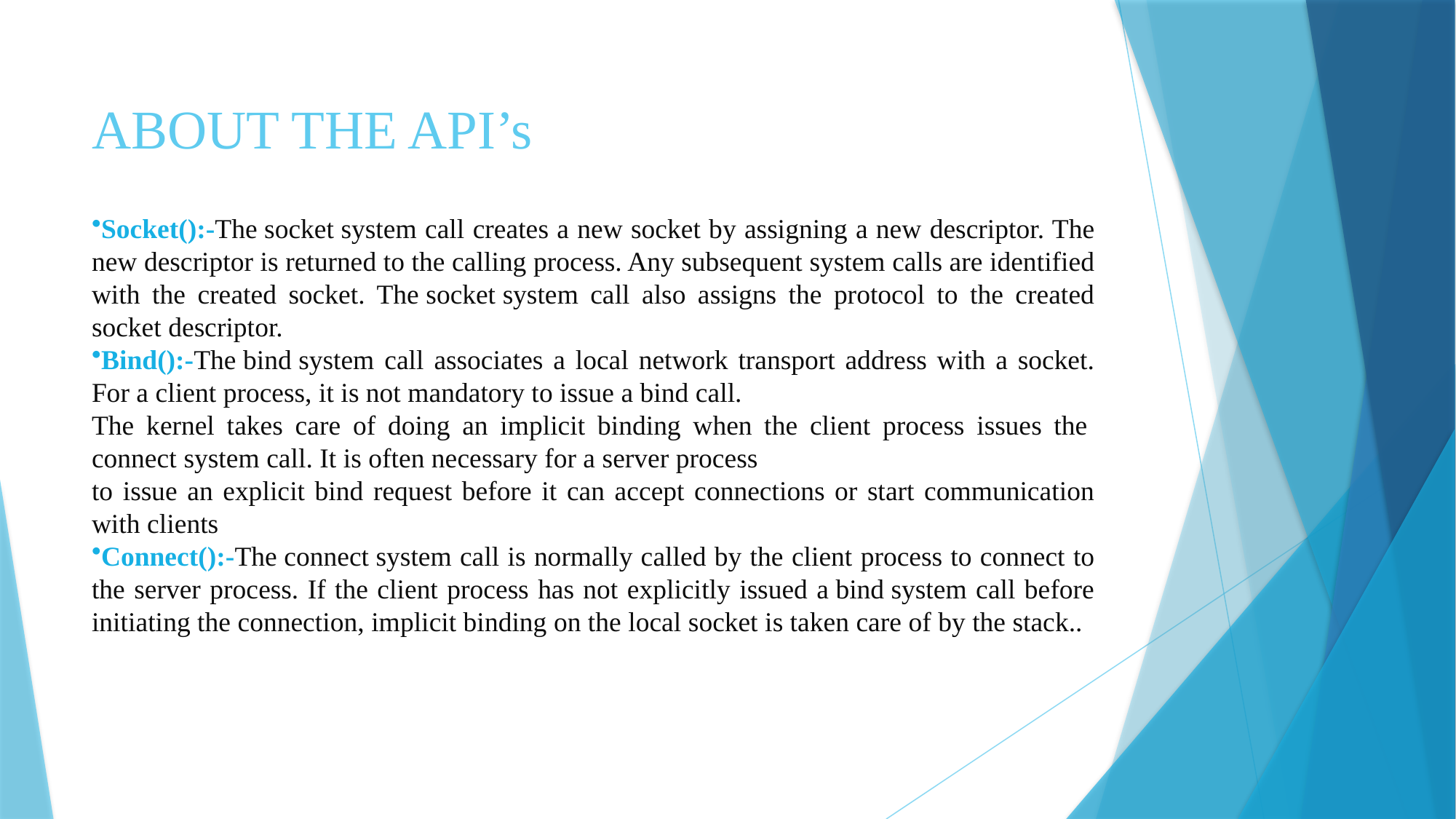

# ABOUT THE API’s

Socket():-The socket system call creates a new socket by assigning a new descriptor. The new descriptor is returned to the calling process. Any subsequent system calls are identified with the created socket. The socket system call also assigns the protocol to the created socket descriptor.
Bind():-The bind system call associates a local network transport address with a socket. For a client process, it is not mandatory to issue a bind call.
The kernel takes care of doing an implicit binding when the client process issues the connect system call. It is often necessary for a server process
to issue an explicit bind request before it can accept connections or start communication with clients
Connect():-The connect system call is normally called by the client process to connect to the server process. If the client process has not explicitly issued a bind system call before initiating the connection, implicit binding on the local socket is taken care of by the stack..